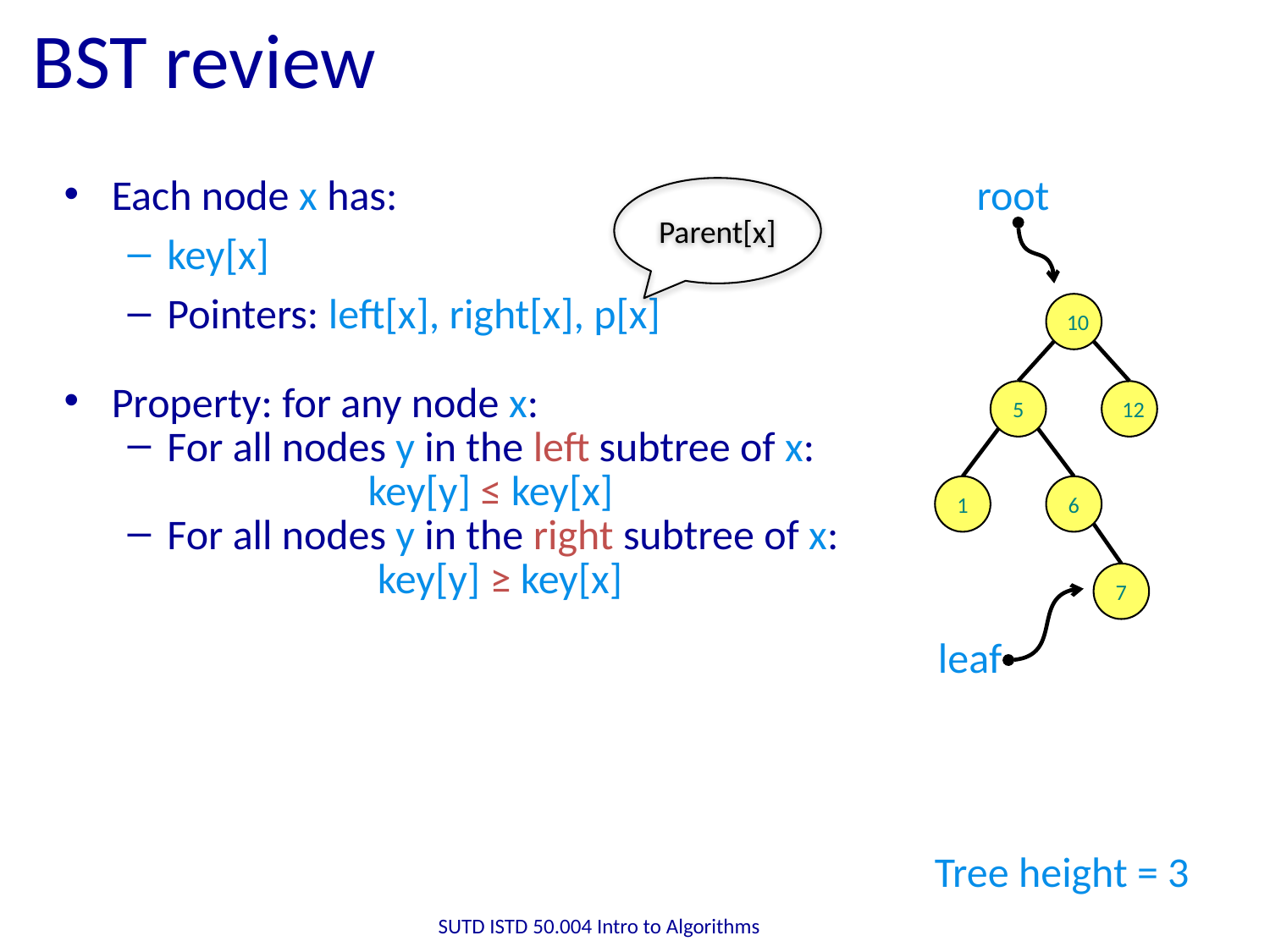

# BST review
Each node x has:
key[x]
Pointers: left[x], right[x], p[x]

Property: for any node x:
For all nodes y in the left subtree of x:
key[y] ≤ key[x]
For all nodes y in the right subtree of x:
  key[y] ≥ key[x]
root
10

5
12

1
6

7
leaf
Parent[x]
Tree height = 3
SUTD ISTD 50.004 Intro to Algorithms